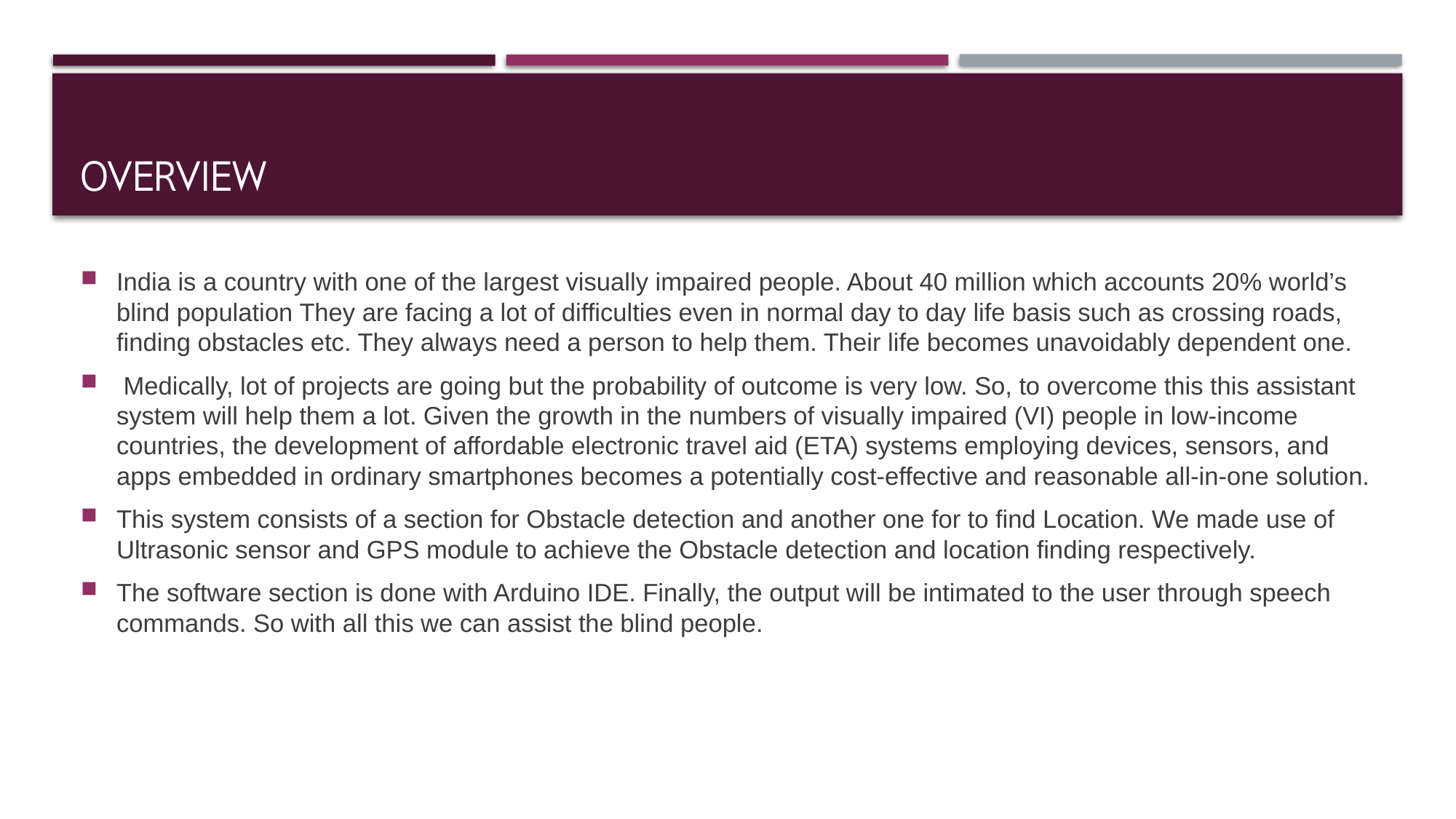

# Overview
India is a country with one of the largest visually impaired people. About 40 million which accounts 20% world’s blind population They are facing a lot of difficulties even in normal day to day life basis such as crossing roads, finding obstacles etc. They always need a person to help them. Their life becomes unavoidably dependent one.
 Medically, lot of projects are going but the probability of outcome is very low. So, to overcome this this assistant system will help them a lot. Given the growth in the numbers of visually impaired (VI) people in low-income countries, the development of affordable electronic travel aid (ETA) systems employing devices, sensors, and apps embedded in ordinary smartphones becomes a potentially cost-effective and reasonable all-in-one solution.
This system consists of a section for Obstacle detection and another one for to find Location. We made use of Ultrasonic sensor and GPS module to achieve the Obstacle detection and location finding respectively.
The software section is done with Arduino IDE. Finally, the output will be intimated to the user through speech commands. So with all this we can assist the blind people.